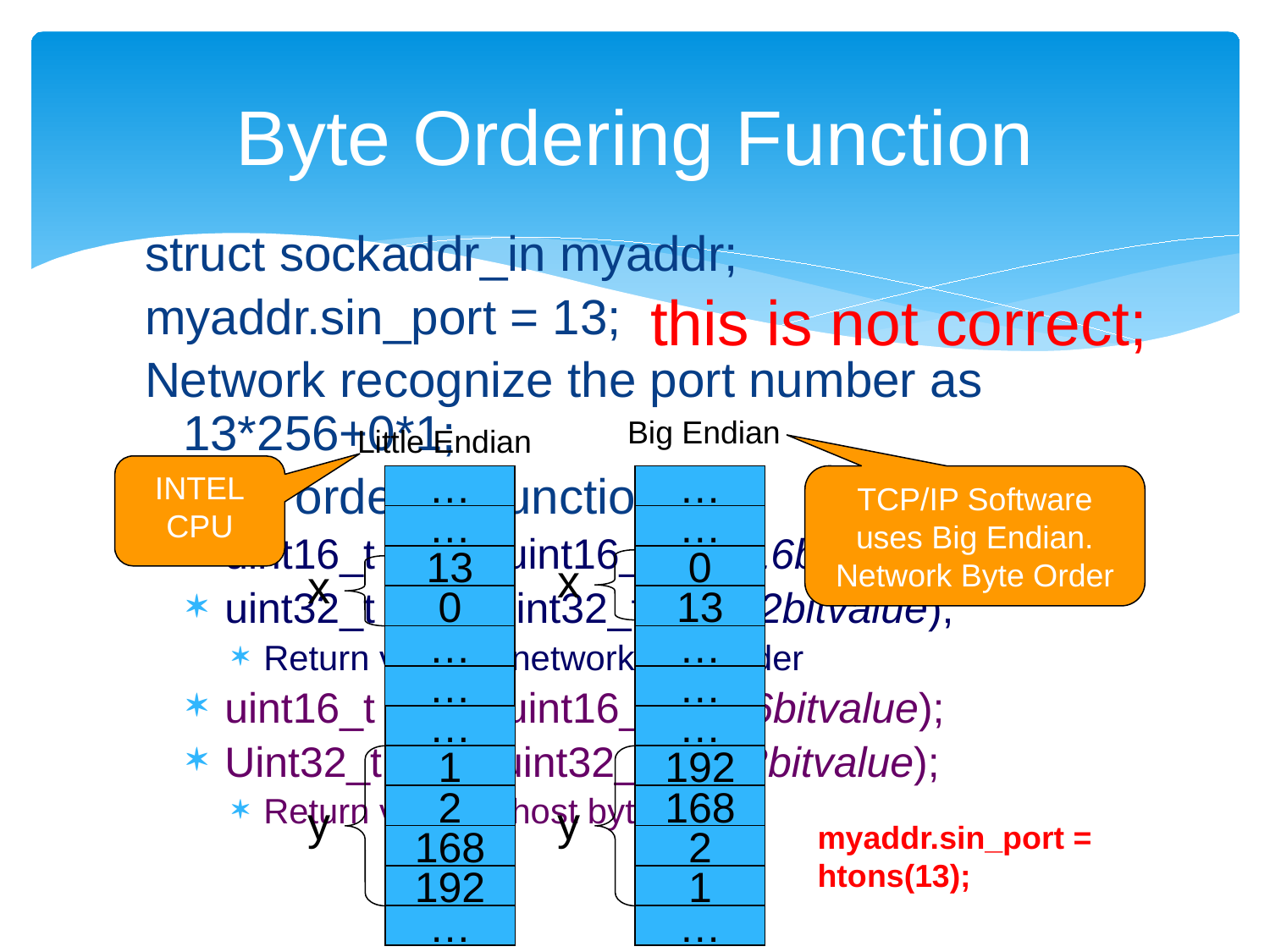

# Byte Ordering Function
struct sockaddr_in myaddr;
myaddr.sin_port = 13;
Network recognize the port number as 13*256+0*1;
Byte ordering function
uint16_t htons(uint16_t host16bitvalue);
uint32_t htonl(uint32_t host32bitvalue);
Return value in network byte order
uint16_t ntohs(uint16_t net16bitvalue);
Uint32_t ntohl(uint32_t net32bitvalue);
Return value in host byte order
     this is not correct;
Big Endian
…
…
x
0

13
…
…
…
192

168
y
2
1
…
Little Endian
…
…
13
x

0
…
…
…
1

2
y
168
192
…
INTEL
CPU
TCP/IP Software uses Big Endian.
Network Byte Order
myaddr.sin_port = htons(13);